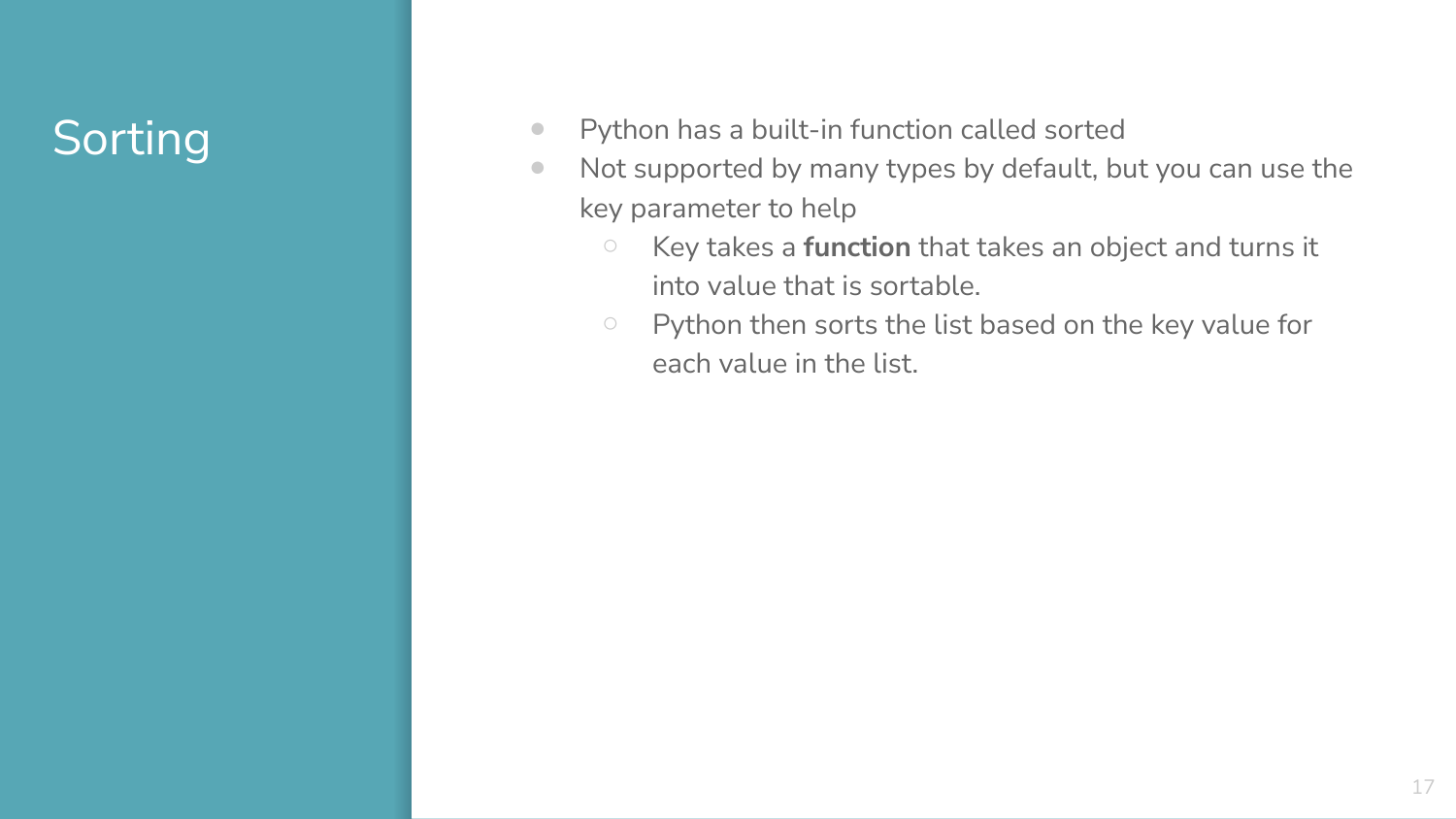

# Sorting
Python has a built-in function called sorted
Not supported by many types by default, but you can use the key parameter to help
Key takes a function that takes an object and turns it into value that is sortable.
Python then sorts the list based on the key value for each value in the list.
17